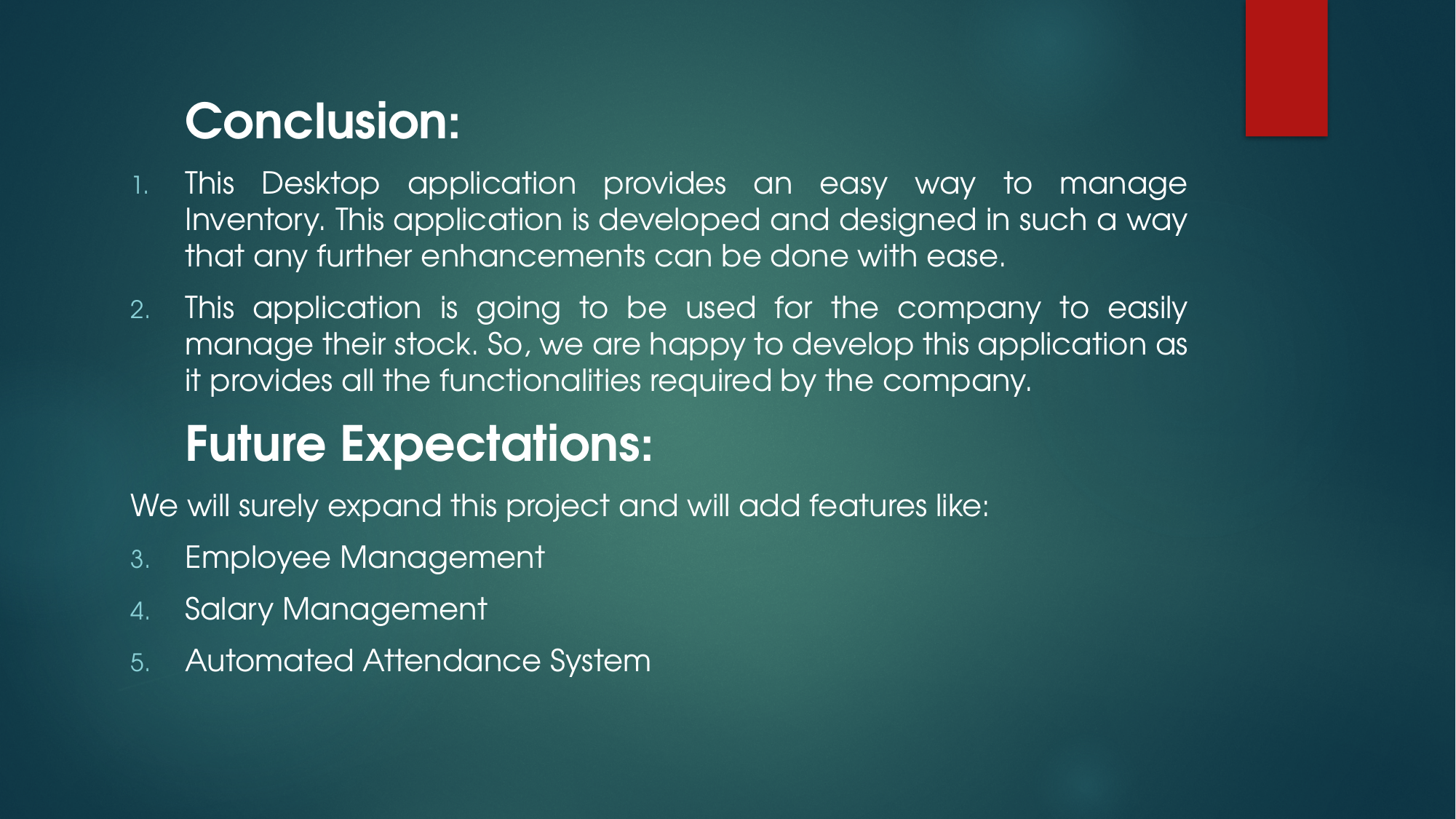

Conclusion:
This Desktop application provides an easy way to manage Inventory. This application is developed and designed in such a way that any further enhancements can be done with ease.
This application is going to be used for the company to easily manage their stock. So, we are happy to develop this application as it provides all the functionalities required by the company.
Future Expectations:
We will surely expand this project and will add features like:
Employee Management
Salary Management
Automated Attendance System